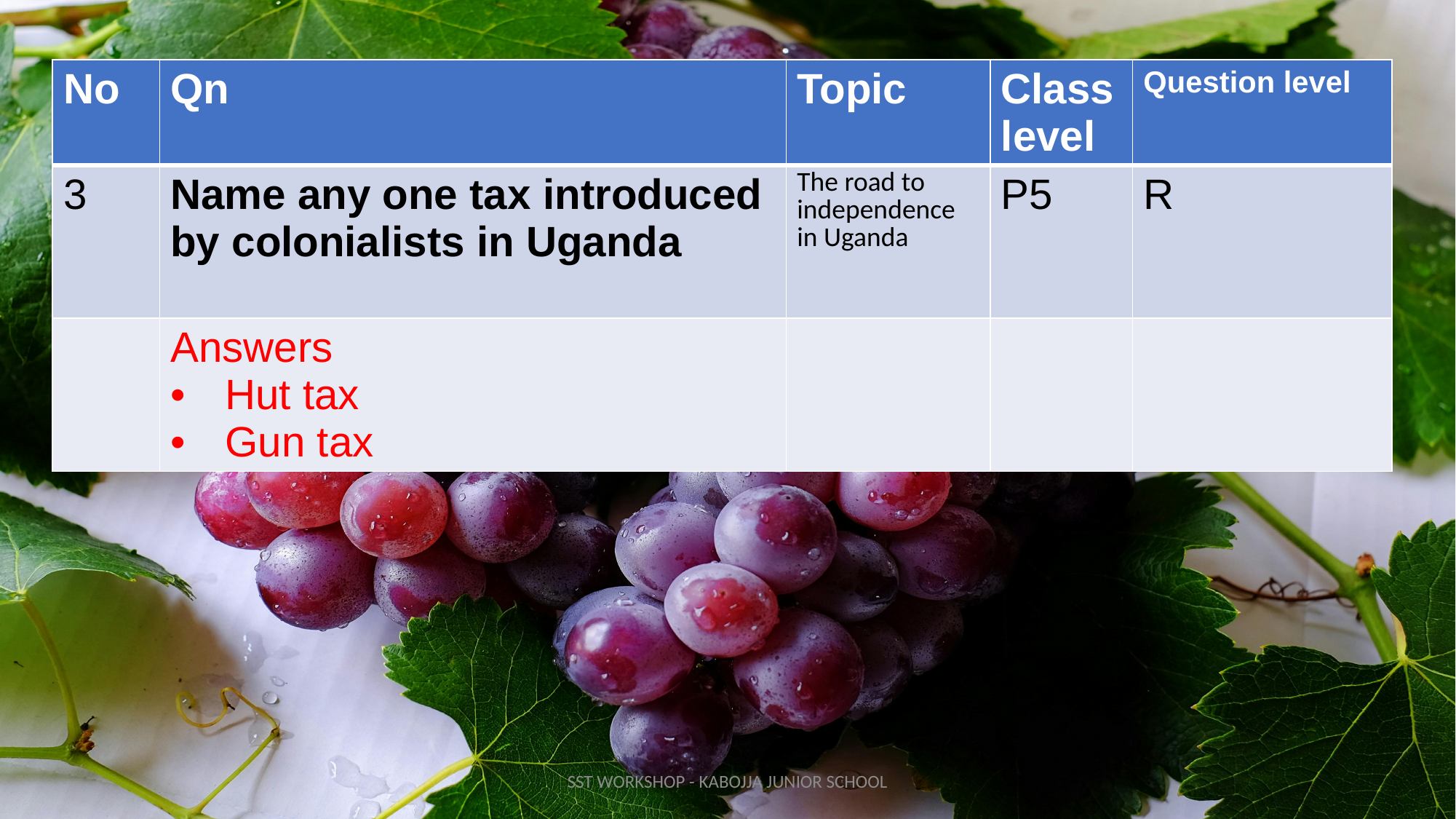

| No | Qn | Topic | Class level | Question level |
| --- | --- | --- | --- | --- |
| 3 | Name any one tax introduced by colonialists in Uganda | The road to independence in Uganda | P5 | R |
|  | Answers Hut tax Gun tax |  |  |  |
SST WORKSHOP - KABOJJA JUNIOR SCHOOL